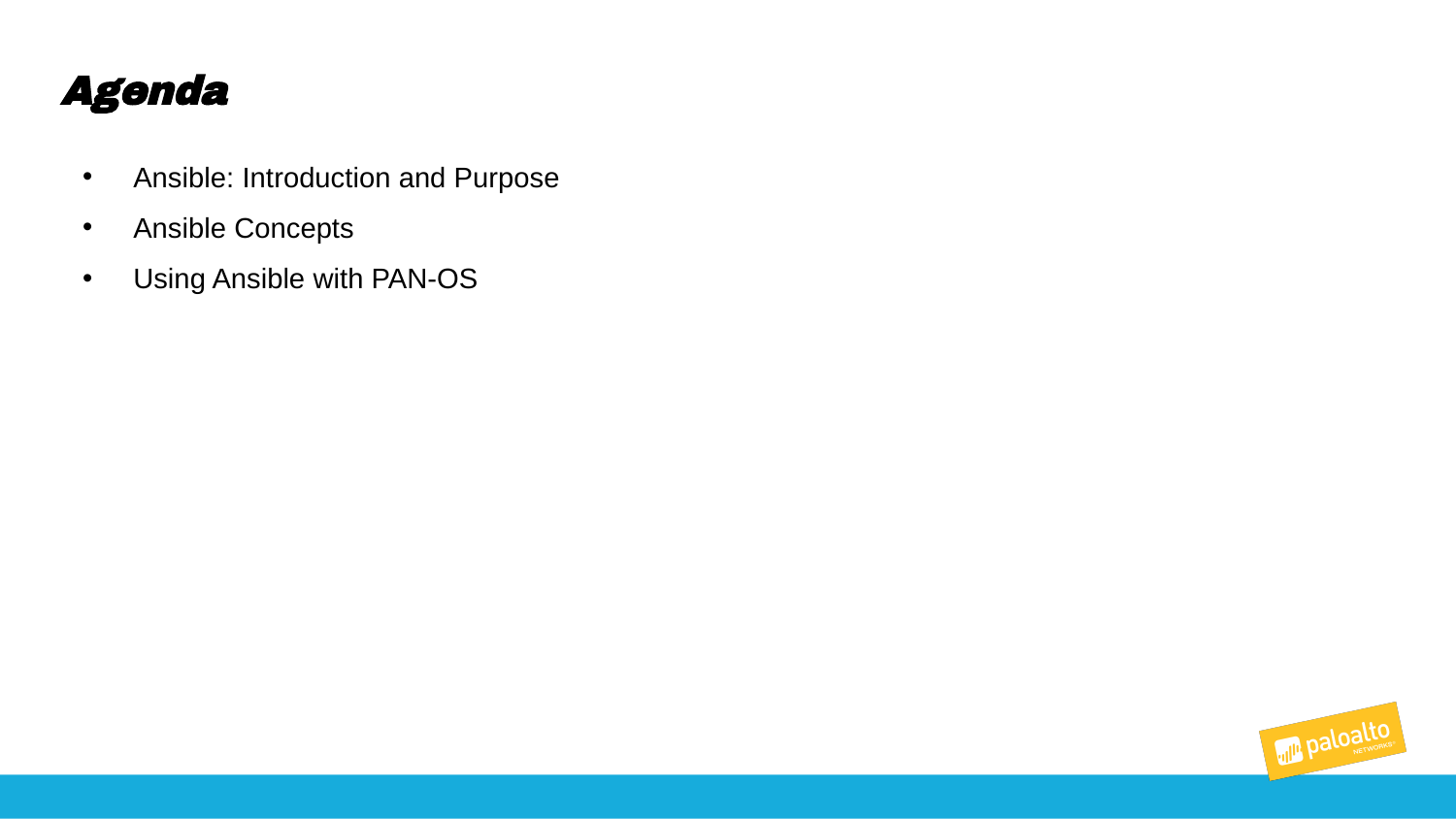

# Agenda
Ansible: Introduction and Purpose
Ansible Concepts
Using Ansible with PAN-OS